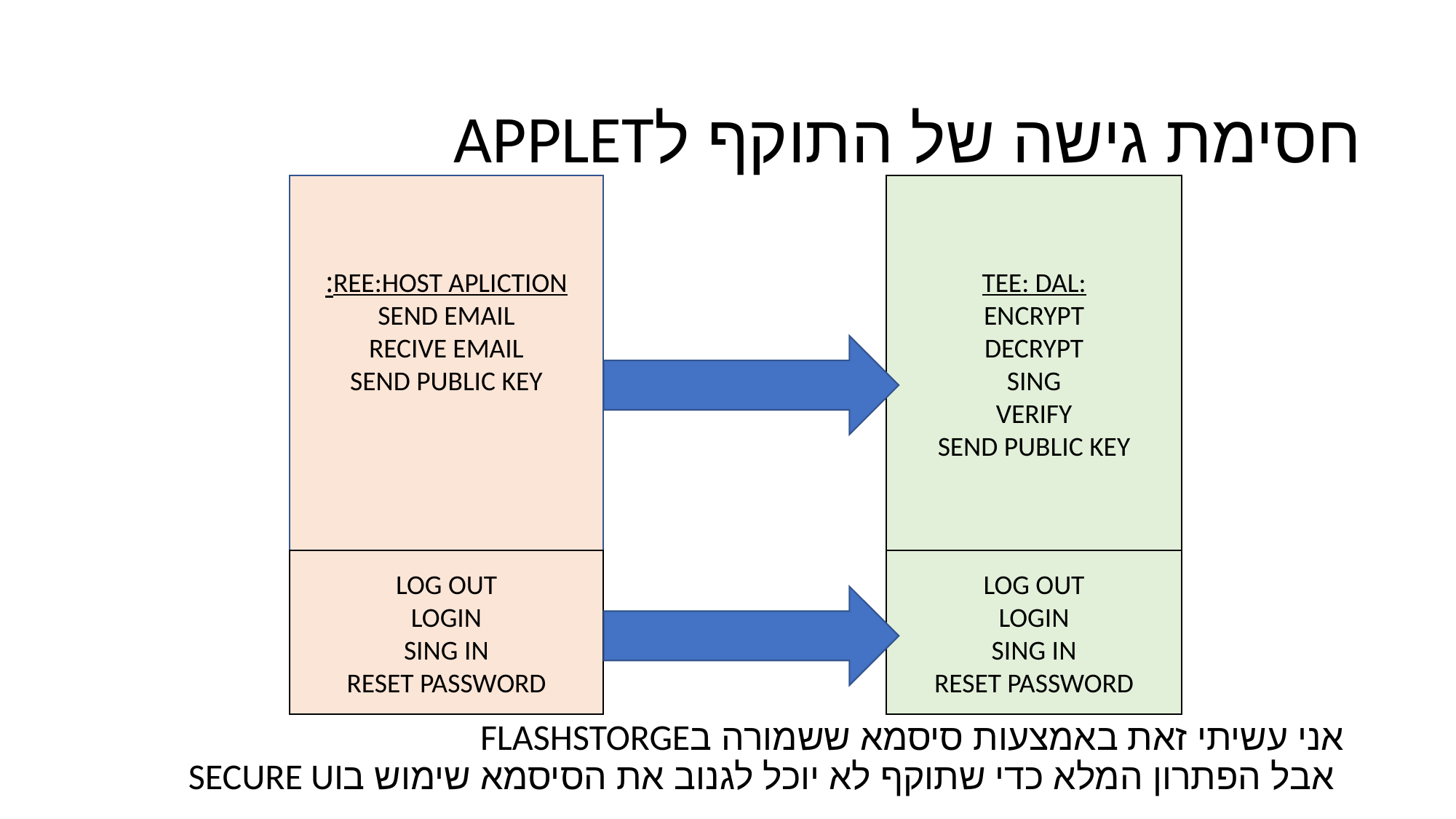

חסימת גישה של התוקף לAPPLET
REE:HOST APLICTION:
SEND EMAIL
RECIVE EMAIL
SEND PUBLIC KEY

TEE: DAL:
ENCRYPT
DECRYPT
SING
VERIFY
SEND PUBLIC KEY

LOG OUT
LOGIN
SING IN
RESET PASSWORD
LOG OUT
LOGIN
SING IN
RESET PASSWORD

# אני עשיתי זאת באמצעות סיסמא ששמורה בFLASHSTORGE אבל הפתרון המלא כדי שתוקף לא יוכל לגנוב את הסיסמא שימוש בSECURE UI